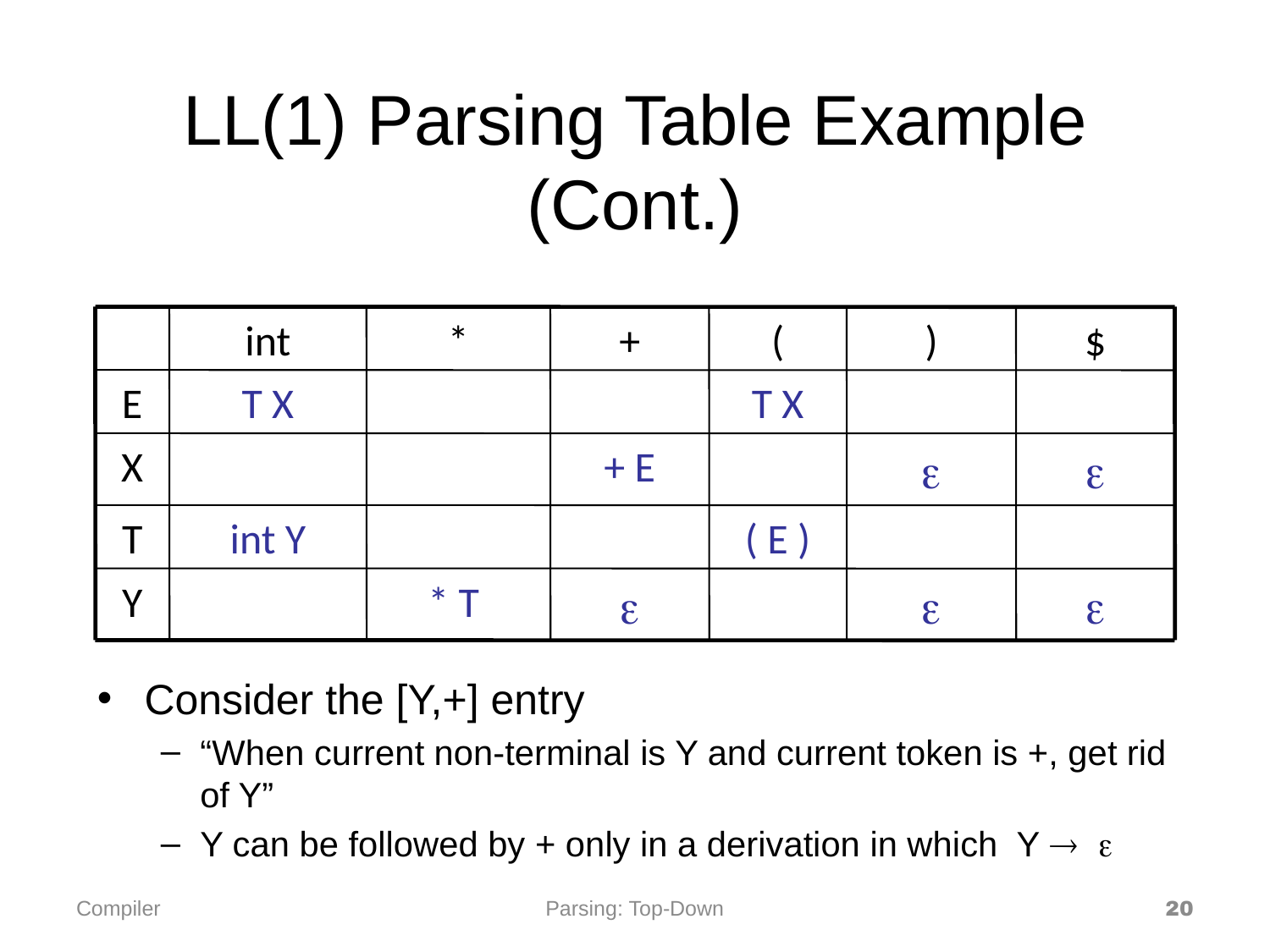

# LL(1) Parsing Table Example (Cont.)

int

*

+

(

)

$

E

T X

T X

X

+ E

ε
ε
T

int Y

( E )

Y

* T
ε

ε
ε

Consider the [Y,+] entry
“When current non-terminal is Y and current token is +, get rid of Y”
Y can be followed by + only in a derivation in which  Y →  ε
Parsing: Top-Down
20
Compiler